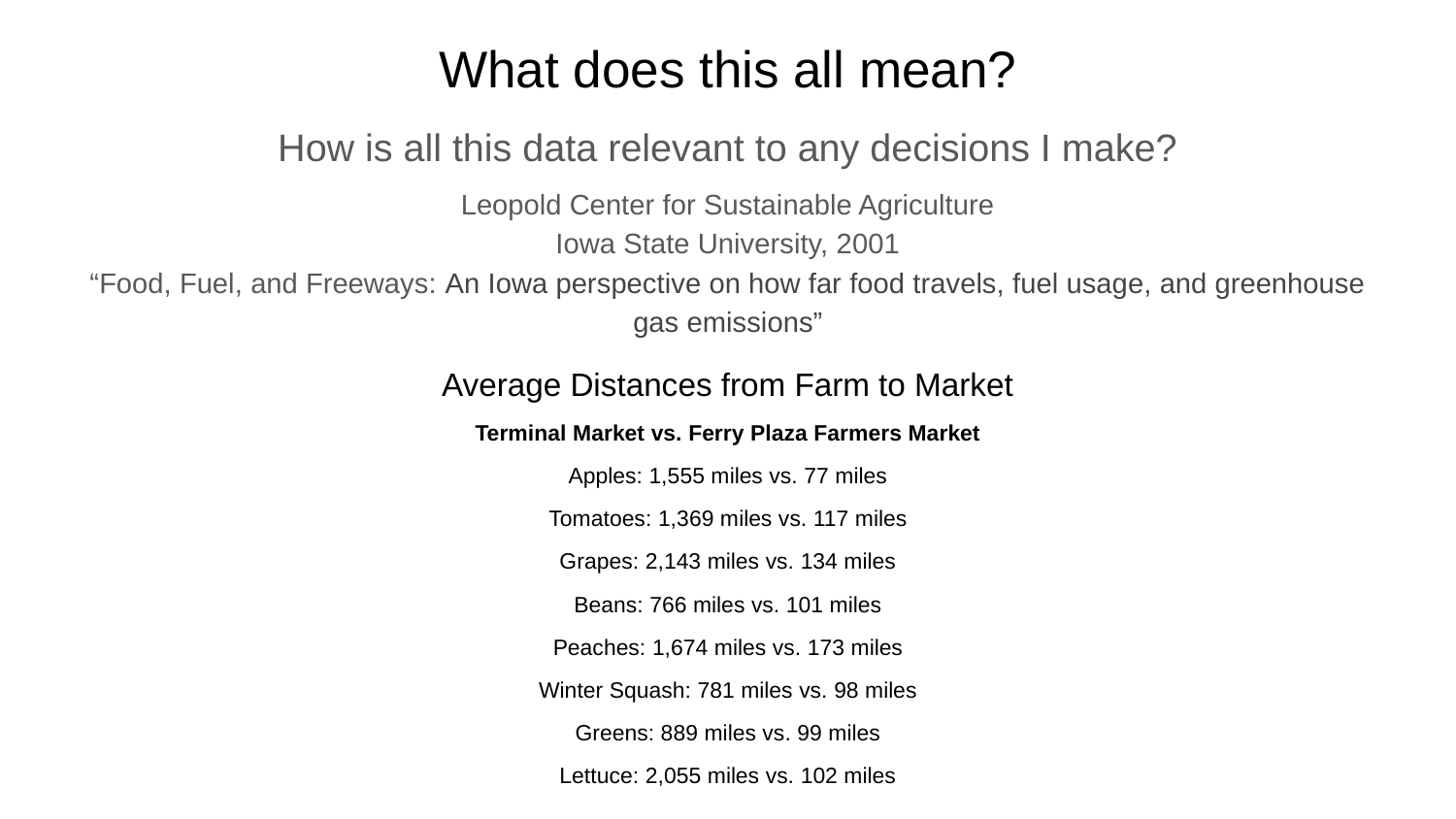

# What does this all mean?
How is all this data relevant to any decisions I make?
Leopold Center for Sustainable Agriculture
Iowa State University, 2001
“Food, Fuel, and Freeways: An Iowa perspective on how far food travels, fuel usage, and greenhouse gas emissions”
Average Distances from Farm to Market
Terminal Market vs. Ferry Plaza Farmers Market
Apples: 1,555 miles vs. 77 miles
Tomatoes: 1,369 miles vs. 117 miles
Grapes: 2,143 miles vs. 134 miles
Beans: 766 miles vs. 101 miles
Peaches: 1,674 miles vs. 173 miles
Winter Squash: 781 miles vs. 98 miles
Greens: 889 miles vs. 99 miles
Lettuce: 2,055 miles vs. 102 miles